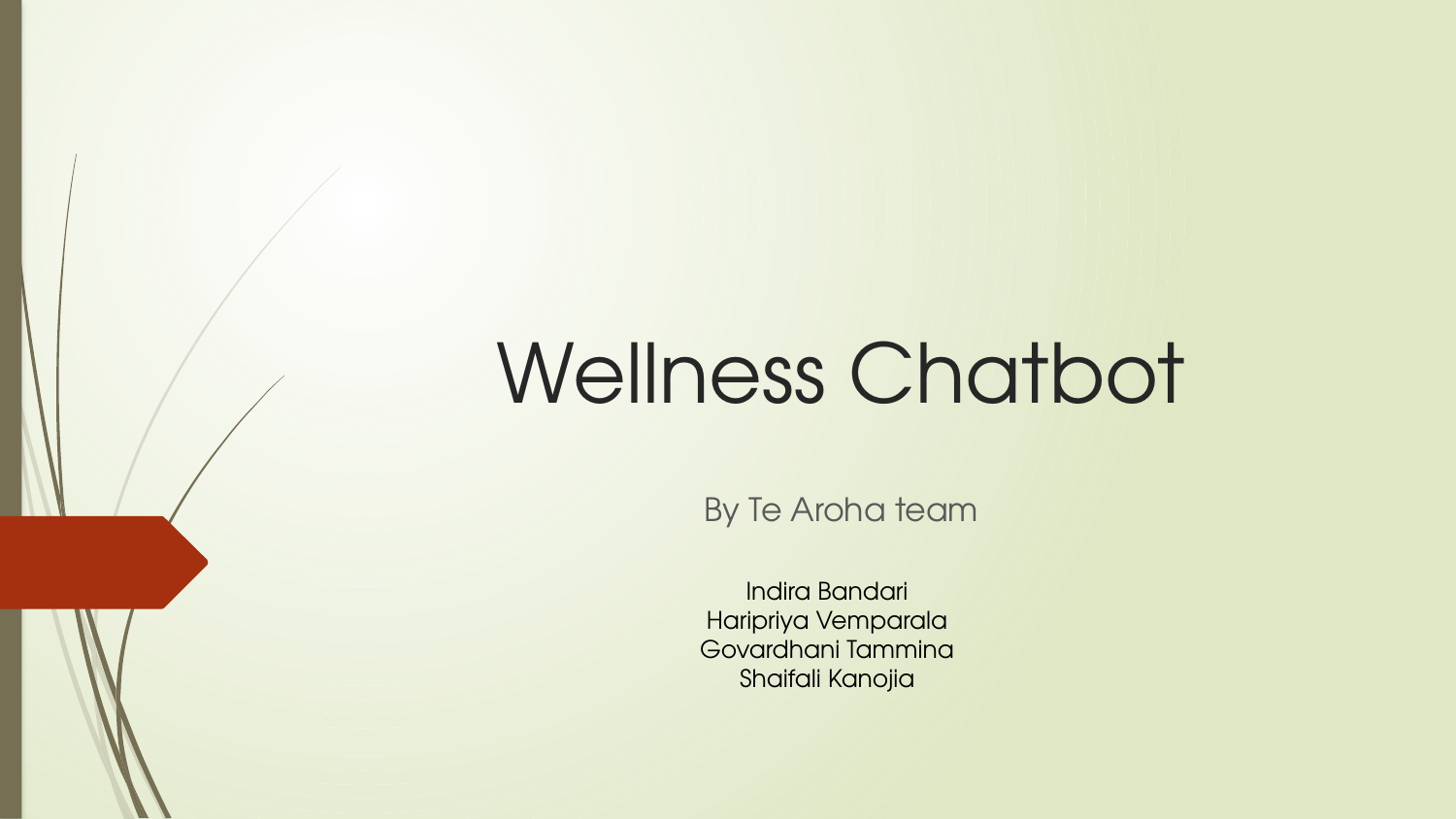

# Wellness Chatbot
By Te Aroha team

Indira Bandari
Haripriya Vemparala
Govardhani Tammina
Shaifali Kanojia